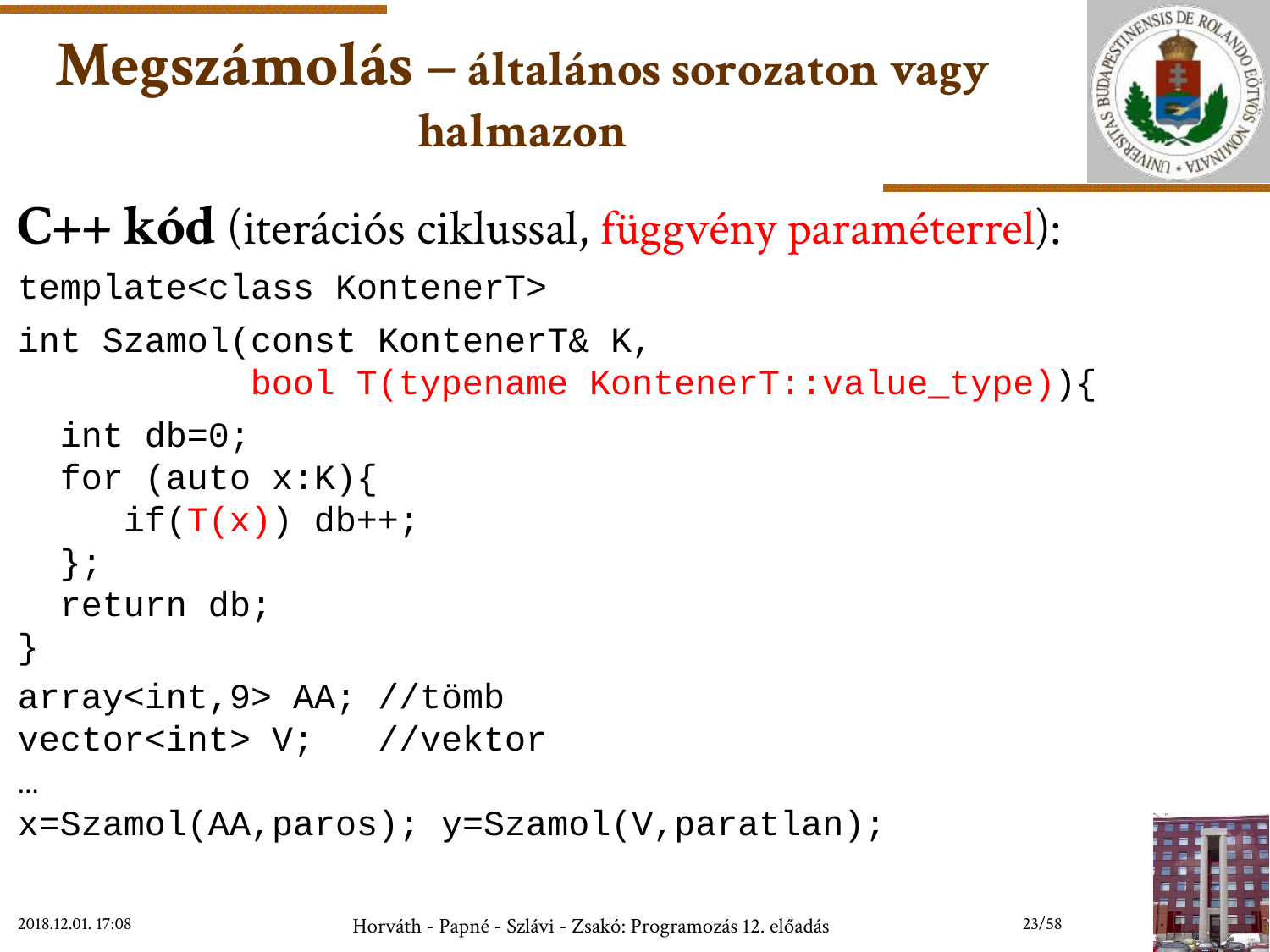

# Megszámolás – általános sorozaton vagy halmazon
C++ kód (iterációs ciklussal, függvény paraméterrel):
template<class KontenerT>
int Szamol(const KontenerT& K,
           bool T(typename KontenerT::value_type)){
  int db=0;
  for (auto x:K){
     if(T(x)) db++;
  };
  return db;
}
array<int,9> AA; //tömb
vector<int> V;   //vektor
…
x=Szamol(AA,paros); y=Szamol(V,paratlan);

2018.12.01. 17:08
Horváth - Papné - Szlávi - Zsakó: Programozás 12. előadás
23/58